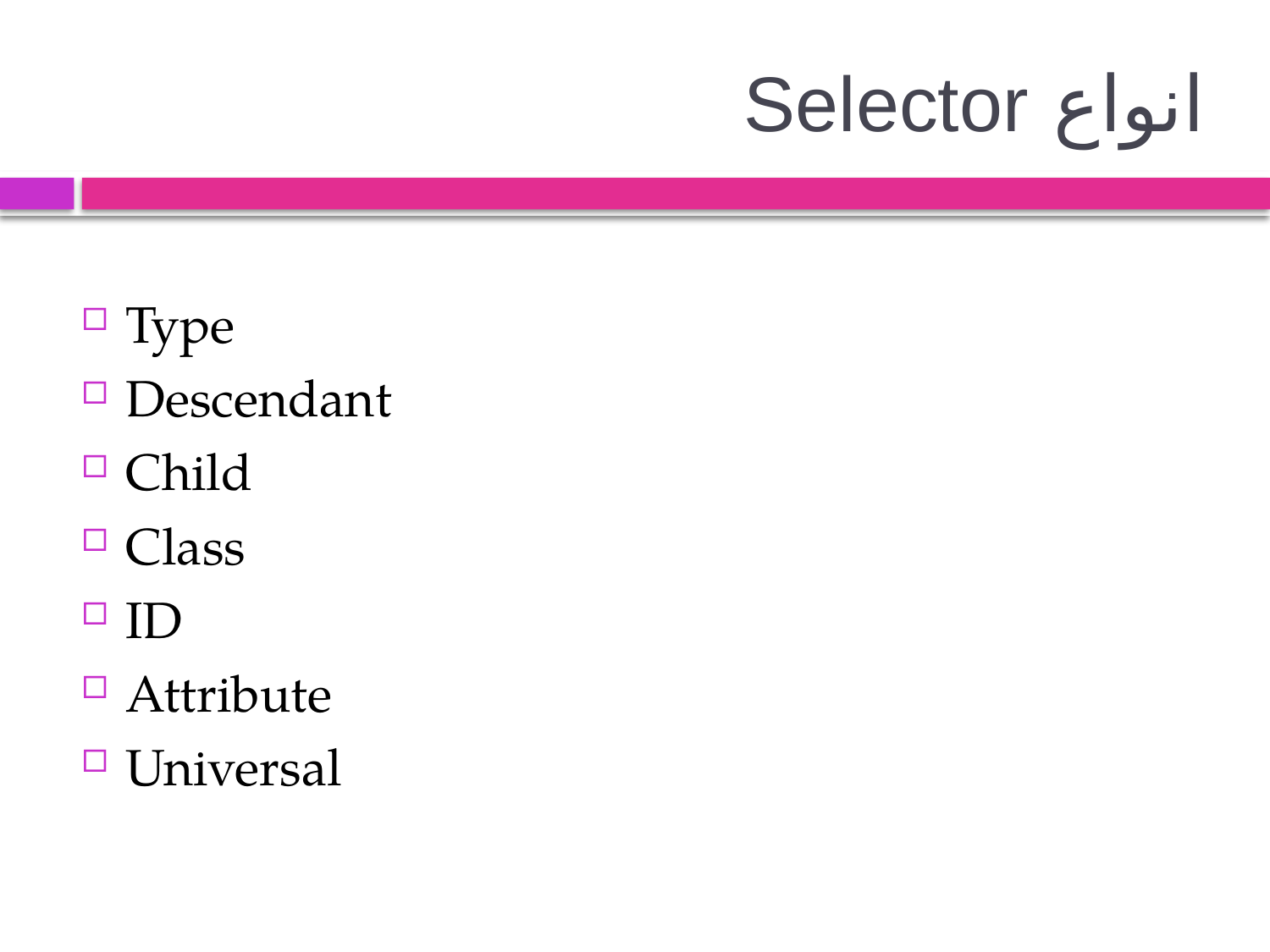

# انواع Selector
Type
Descendant
Child
Class
ID
Attribute
Universal